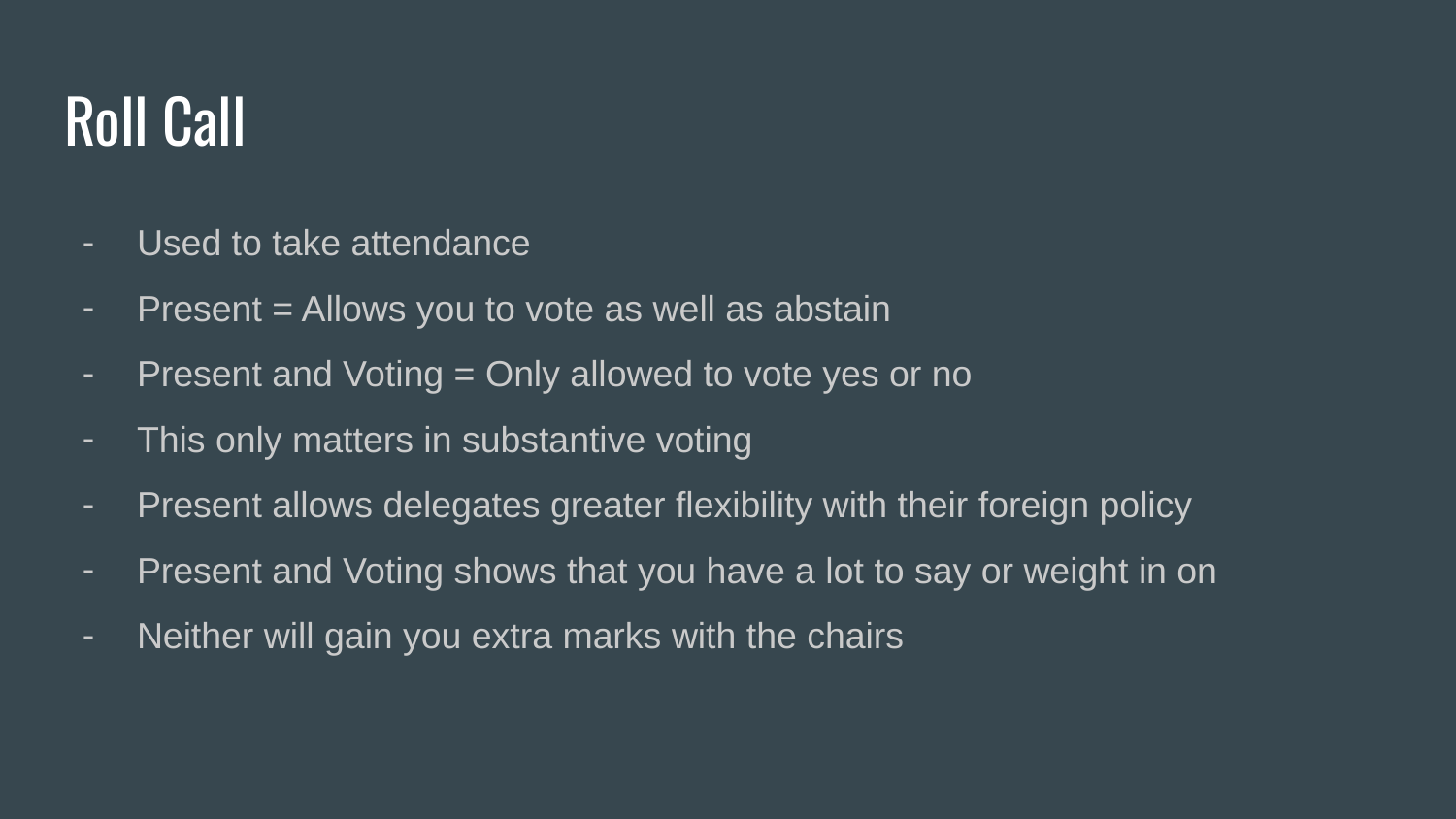

# Roll Call
Used to take attendance
Present = Allows you to vote as well as abstain
Present and Voting = Only allowed to vote yes or no
This only matters in substantive voting
Present allows delegates greater flexibility with their foreign policy
Present and Voting shows that you have a lot to say or weight in on
Neither will gain you extra marks with the chairs